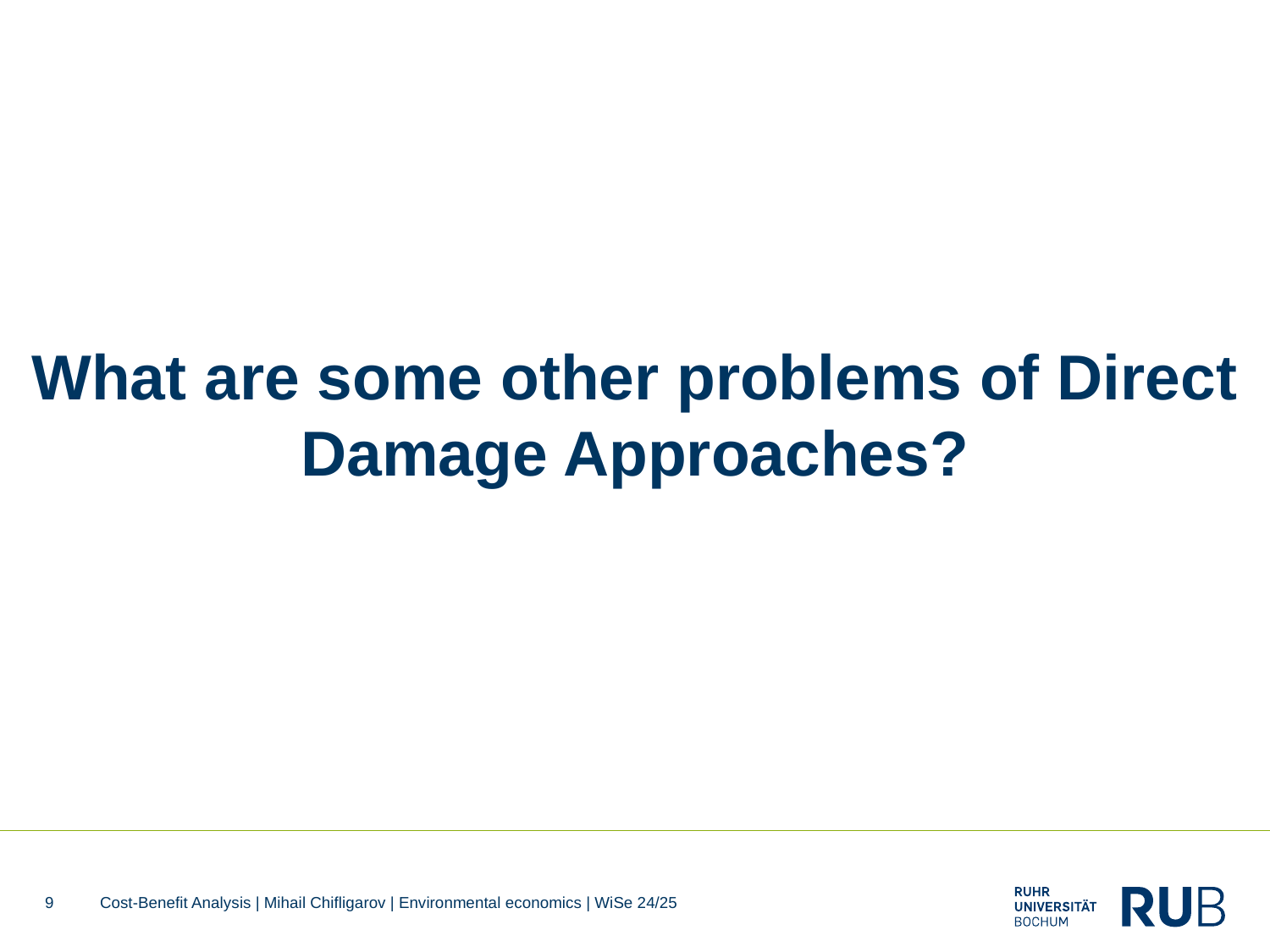

# What are some other problems of Direct Damage Approaches?
9
Cost-Benefit Analysis | Mihail Chifligarov | Environmental economics | WiSe 24/25